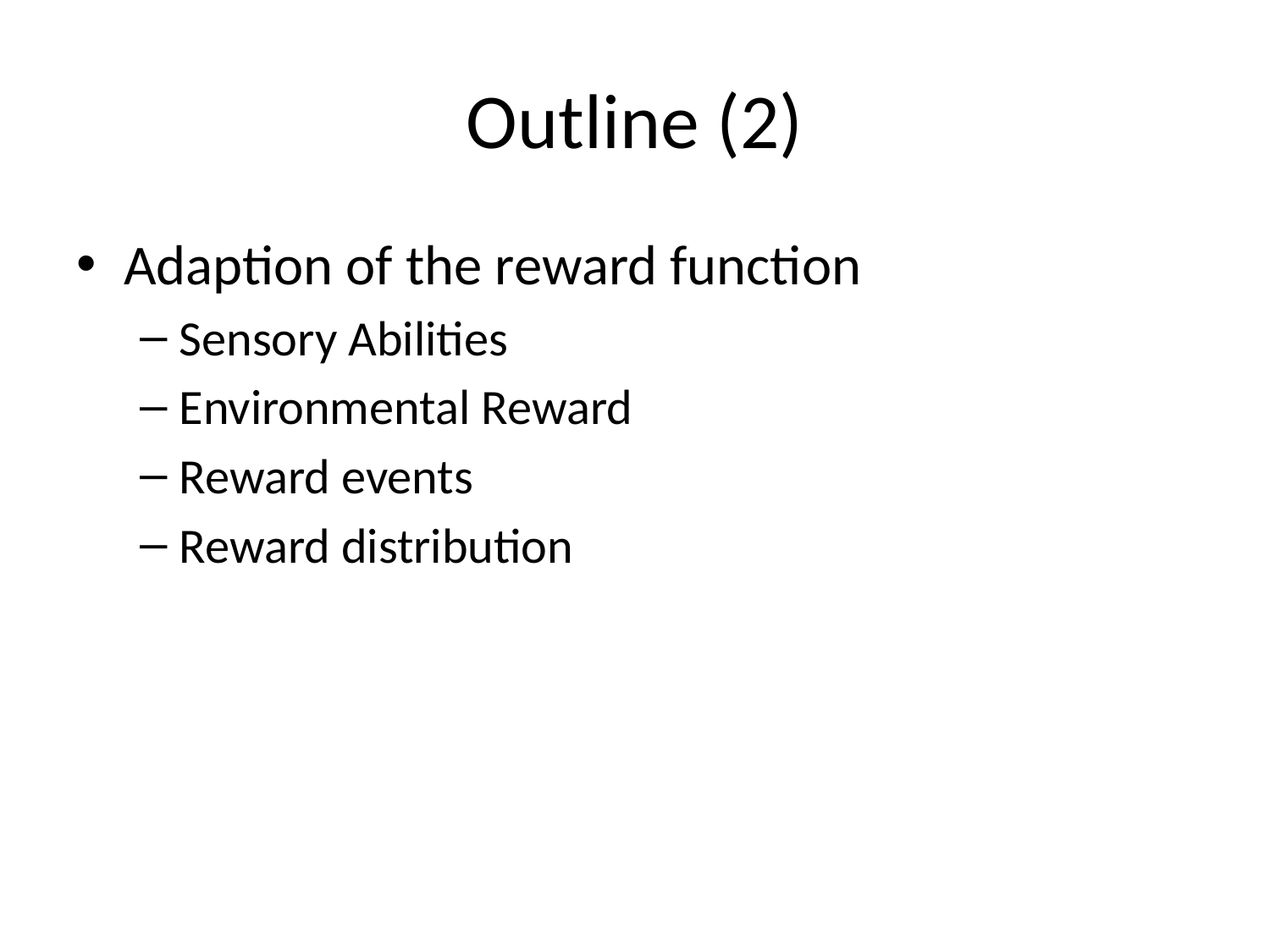

# Outline (2)
Adaption of the reward function
Sensory Abilities
Environmental Reward
Reward events
Reward distribution